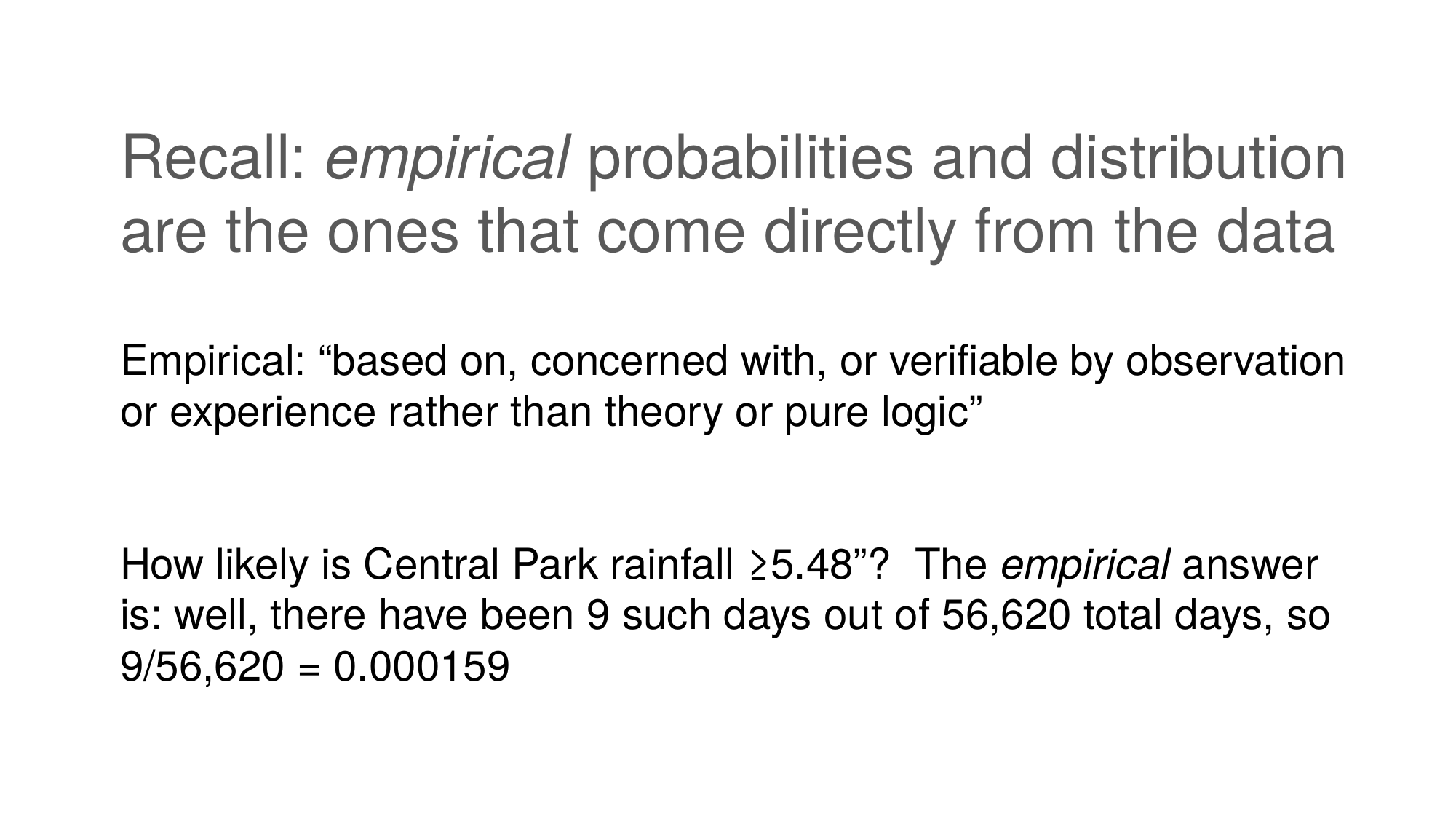

# Recall: empirical probabilities and distribution are the ones that come directly from the data
Empirical: “based on, concerned with, or verifiable by observation or experience rather than theory or pure logic”

How likely is Central Park rainfall ≥5.48”?  The empirical answer is: well, there have been 9 such days out of 56,620 total days, so 9/56,620 = 0.000159